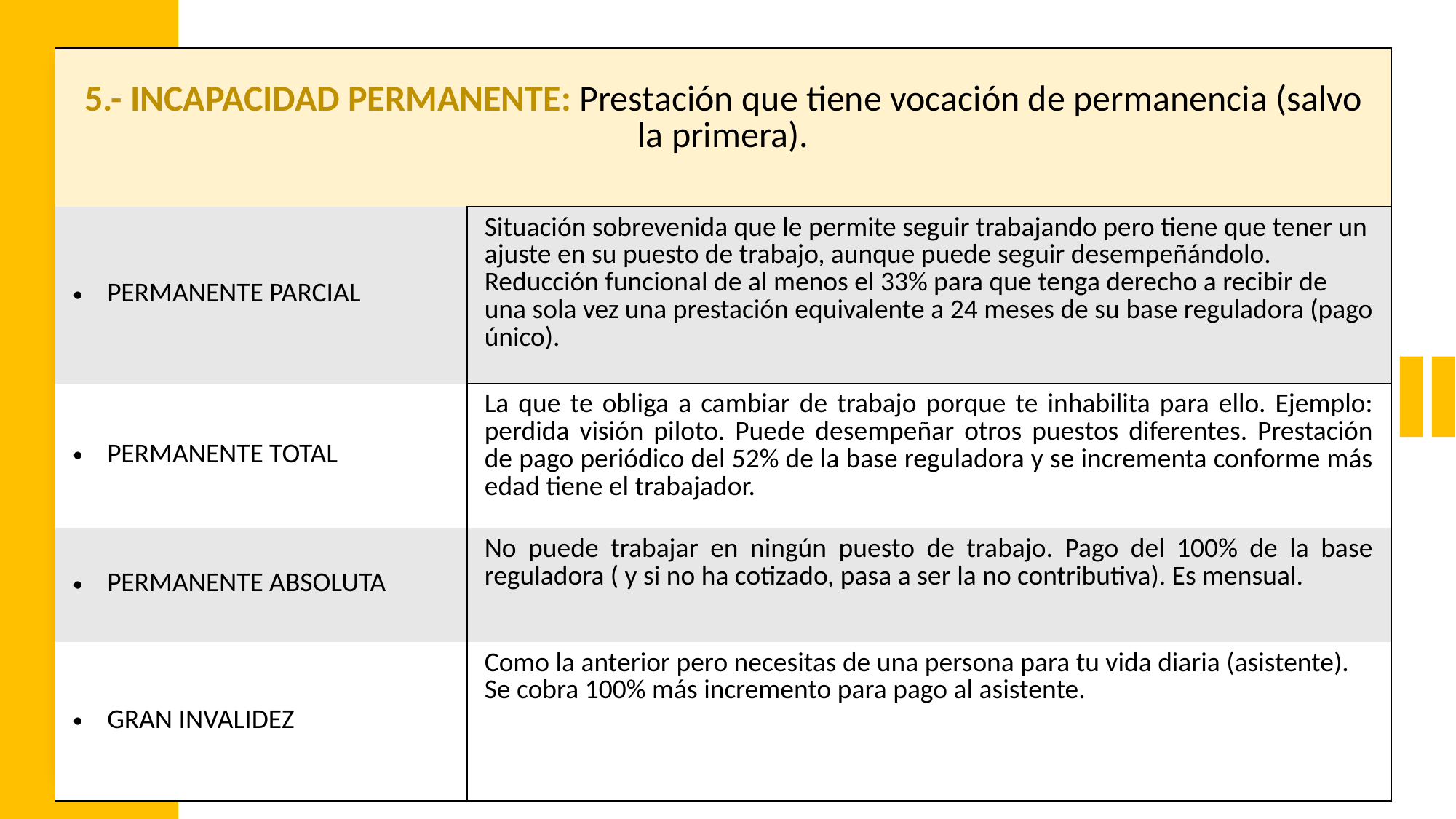

| 5.- INCAPACIDAD PERMANENTE: Prestación que tiene vocación de permanencia (salvo la primera). |  |
| --- | --- |
| PERMANENTE PARCIAL | Situación sobrevenida que le permite seguir trabajando pero tiene que tener un ajuste en su puesto de trabajo, aunque puede seguir desempeñándolo. Reducción funcional de al menos el 33% para que tenga derecho a recibir de una sola vez una prestación equivalente a 24 meses de su base reguladora (pago único). |
| PERMANENTE TOTAL | La que te obliga a cambiar de trabajo porque te inhabilita para ello. Ejemplo: perdida visión piloto. Puede desempeñar otros puestos diferentes. Prestación de pago periódico del 52% de la base reguladora y se incrementa conforme más edad tiene el trabajador. |
| PERMANENTE ABSOLUTA | No puede trabajar en ningún puesto de trabajo. Pago del 100% de la base reguladora ( y si no ha cotizado, pasa a ser la no contributiva). Es mensual. |
| GRAN INVALIDEZ | Como la anterior pero necesitas de una persona para tu vida diaria (asistente). Se cobra 100% más incremento para pago al asistente. |